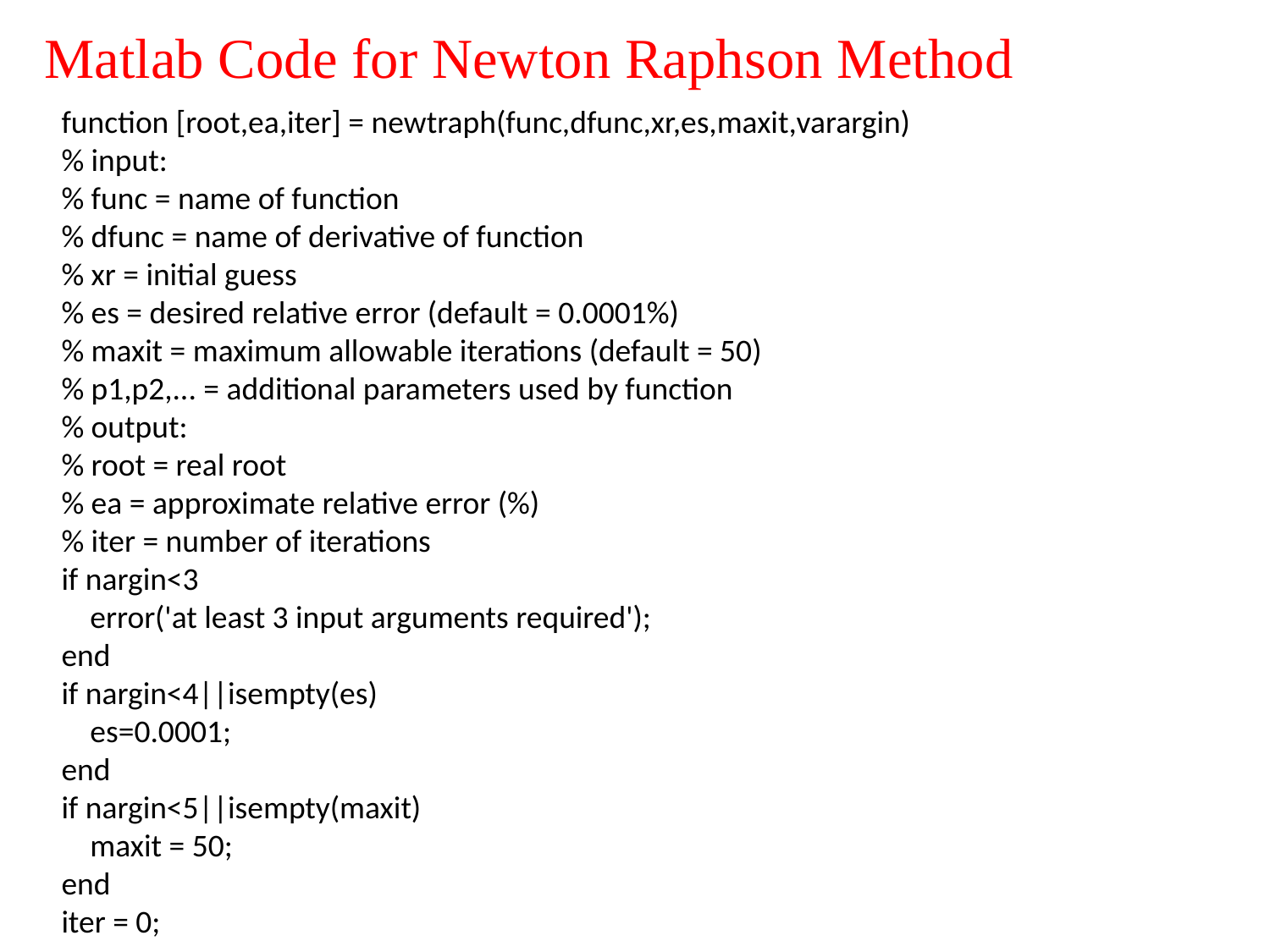

Matlab Code for Newton Raphson Method
function [root,ea,iter] = newtraph(func,dfunc,xr,es,maxit,varargin)
% input:
% func = name of function
% dfunc = name of derivative of function
% xr = initial guess
% es = desired relative error (default = 0.0001%)
% maxit = maximum allowable iterations (default = 50)
% p1,p2,... = additional parameters used by function
% output:
% root = real root
% ea = approximate relative error (%)
% iter = number of iterations
if nargin<3
    error('at least 3 input arguments required');
end
if nargin<4||isempty(es)
    es=0.0001;
end
if nargin<5||isempty(maxit)
    maxit = 50;
end
iter = 0;